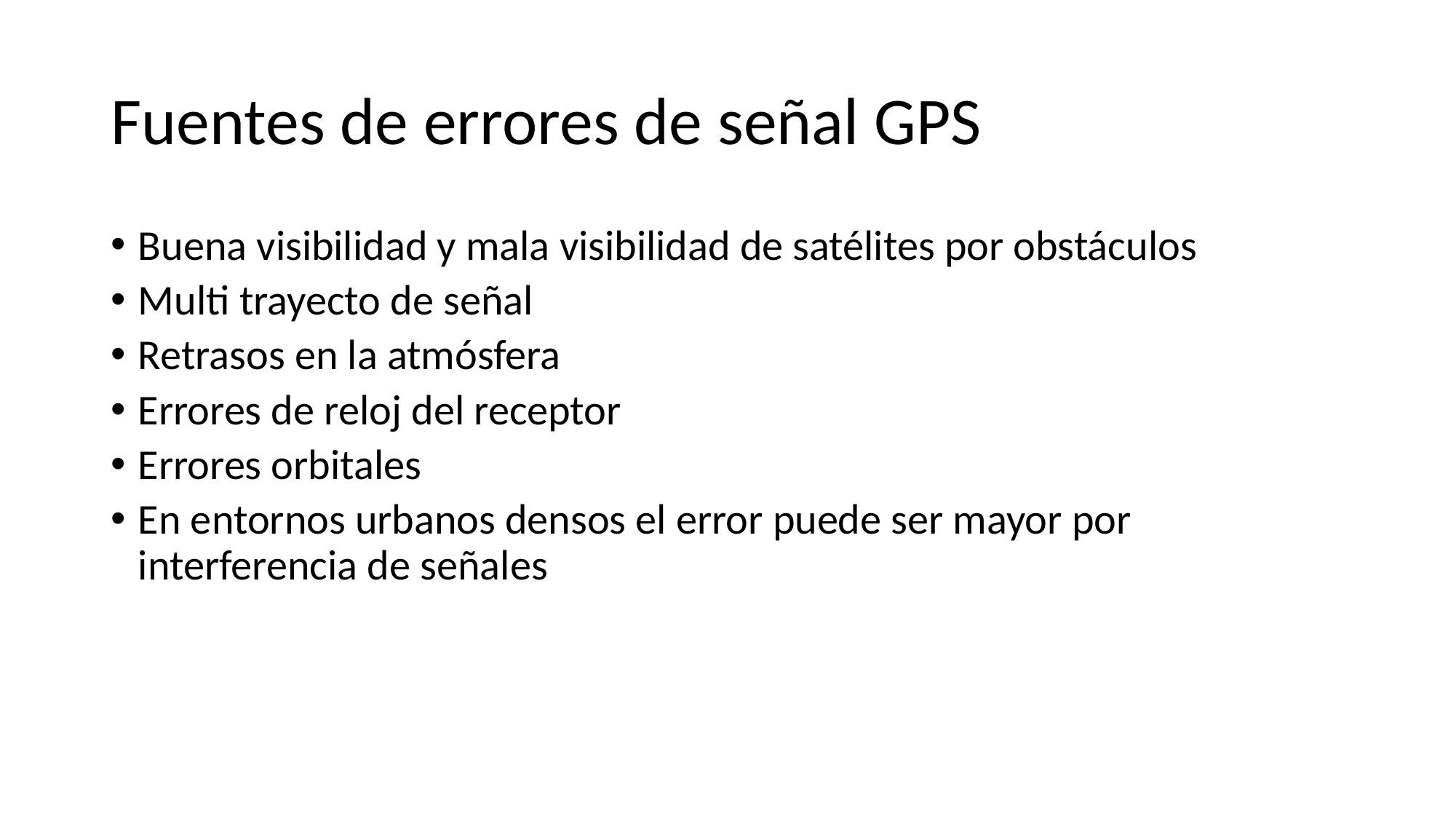

# Fuentes de errores de señal GPS
Buena visibilidad y mala visibilidad de satélites por obstáculos
Multi trayecto de señal
Retrasos en la atmósfera
Errores de reloj del receptor
Errores orbitales
En entornos urbanos densos el error puede ser mayor por interferencia de señales